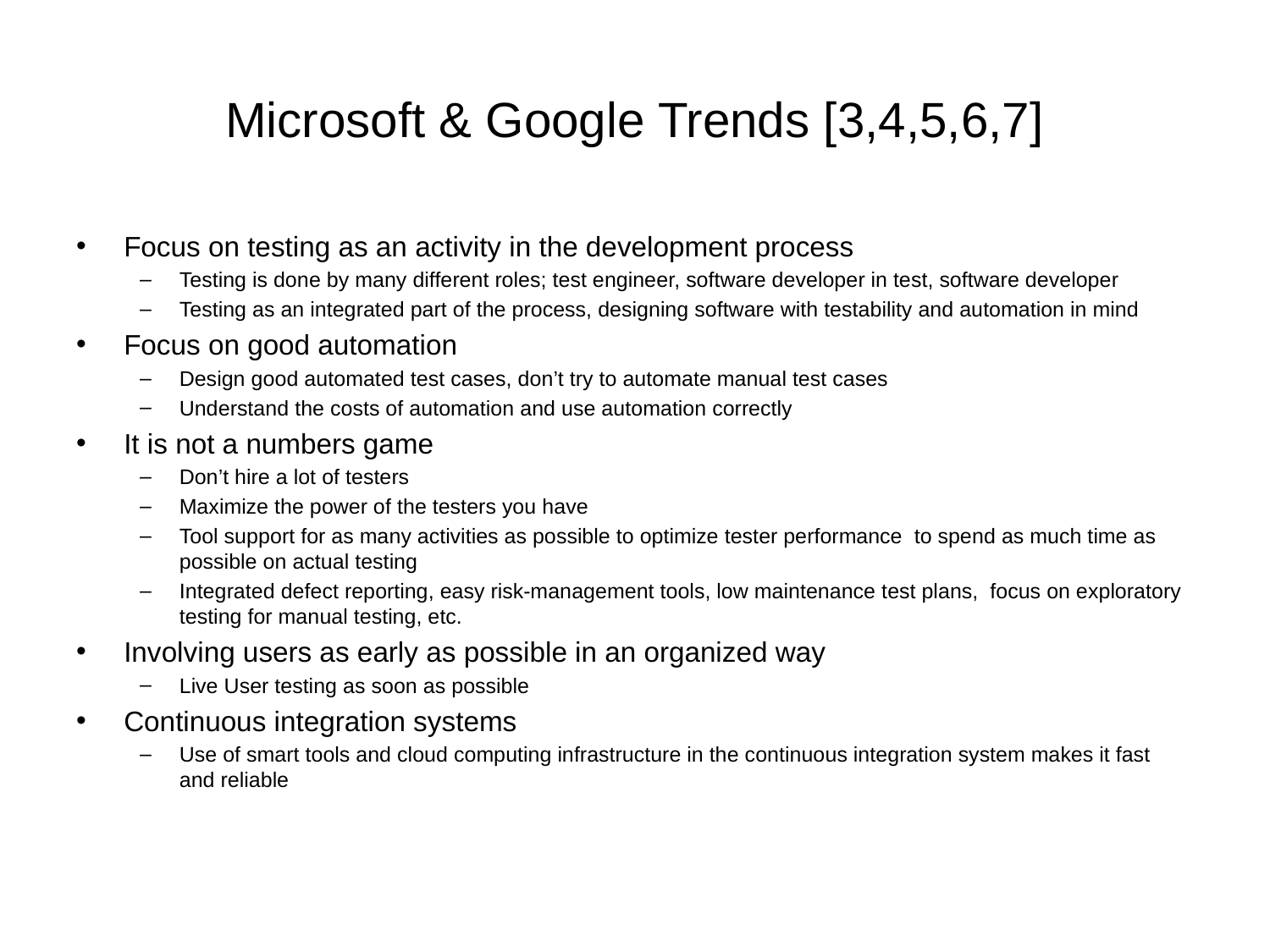

# Microsoft & Google Trends [3,4,5,6,7]
Focus on testing as an activity in the development process
Testing is done by many different roles; test engineer, software developer in test, software developer
Testing as an integrated part of the process, designing software with testability and automation in mind
Focus on good automation
Design good automated test cases, don’t try to automate manual test cases
Understand the costs of automation and use automation correctly
It is not a numbers game
Don’t hire a lot of testers
Maximize the power of the testers you have
Tool support for as many activities as possible to optimize tester performance  to spend as much time as possible on actual testing
Integrated defect reporting, easy risk-management tools, low maintenance test plans,  focus on exploratory testing for manual testing, etc.
Involving users as early as possible in an organized way
Live User testing as soon as possible
Continuous integration systems
Use of smart tools and cloud computing infrastructure in the continuous integration system makes it fast and reliable